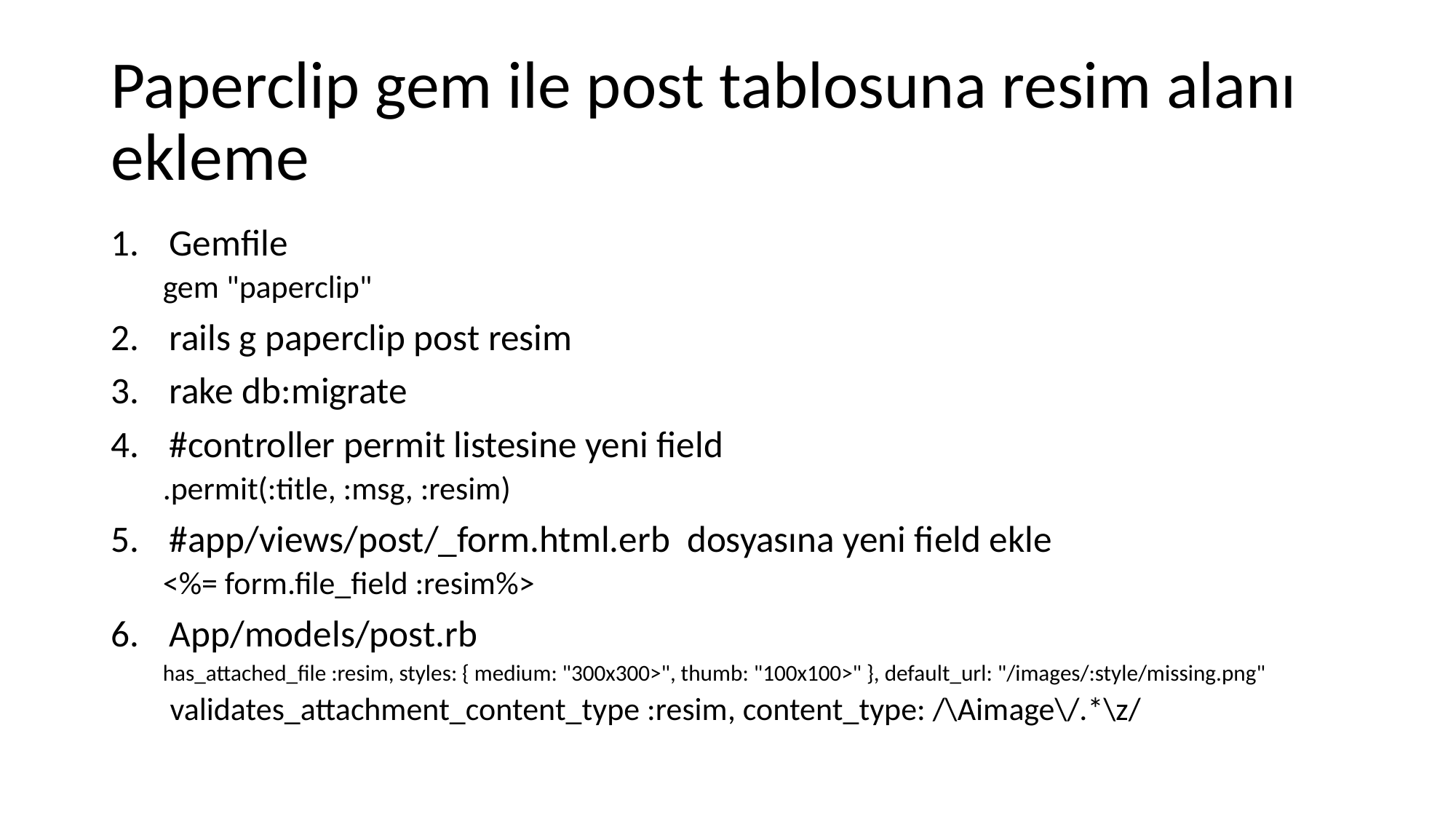

# Paperclip gem ile post tablosuna resim alanı ekleme
Gemfile
gem "paperclip"
rails g paperclip post resim
rake db:migrate
#controller permit listesine yeni field
.permit(:title, :msg, :resim)
#app/views/post/_form.html.erb  dosyasına yeni field ekle
<%= form.file_field :resim%>
App/models/post.rb
has_attached_file :resim, styles: { medium: "300x300>", thumb: "100x100>" }, default_url: "/images/:style/missing.png"
 validates_attachment_content_type :resim, content_type: /\Aimage\/.*\z/